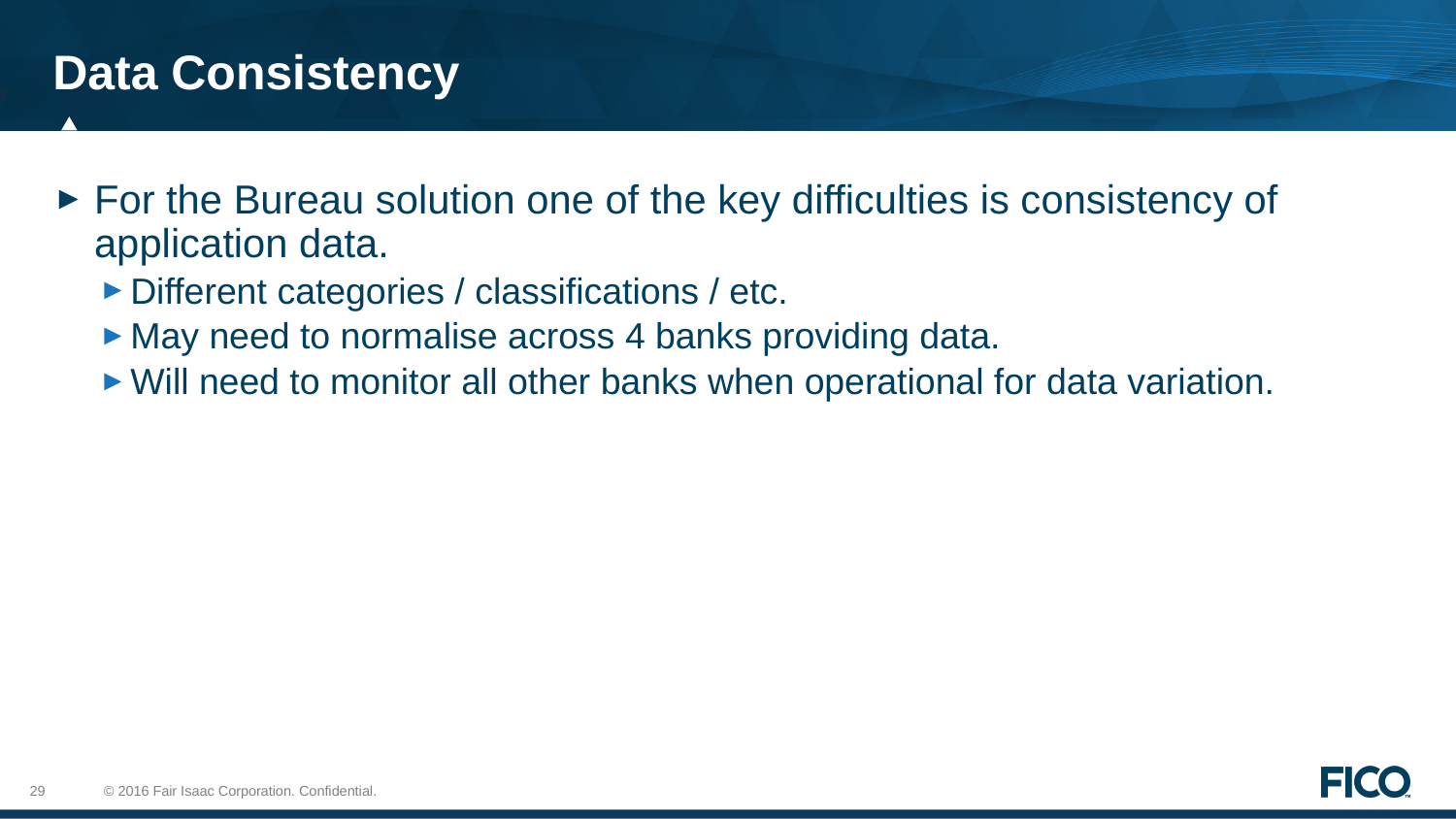

# Data Consistency
For the Bureau solution one of the key difficulties is consistency of application data.
Different categories / classifications / etc.
May need to normalise across 4 banks providing data.
Will need to monitor all other banks when operational for data variation.